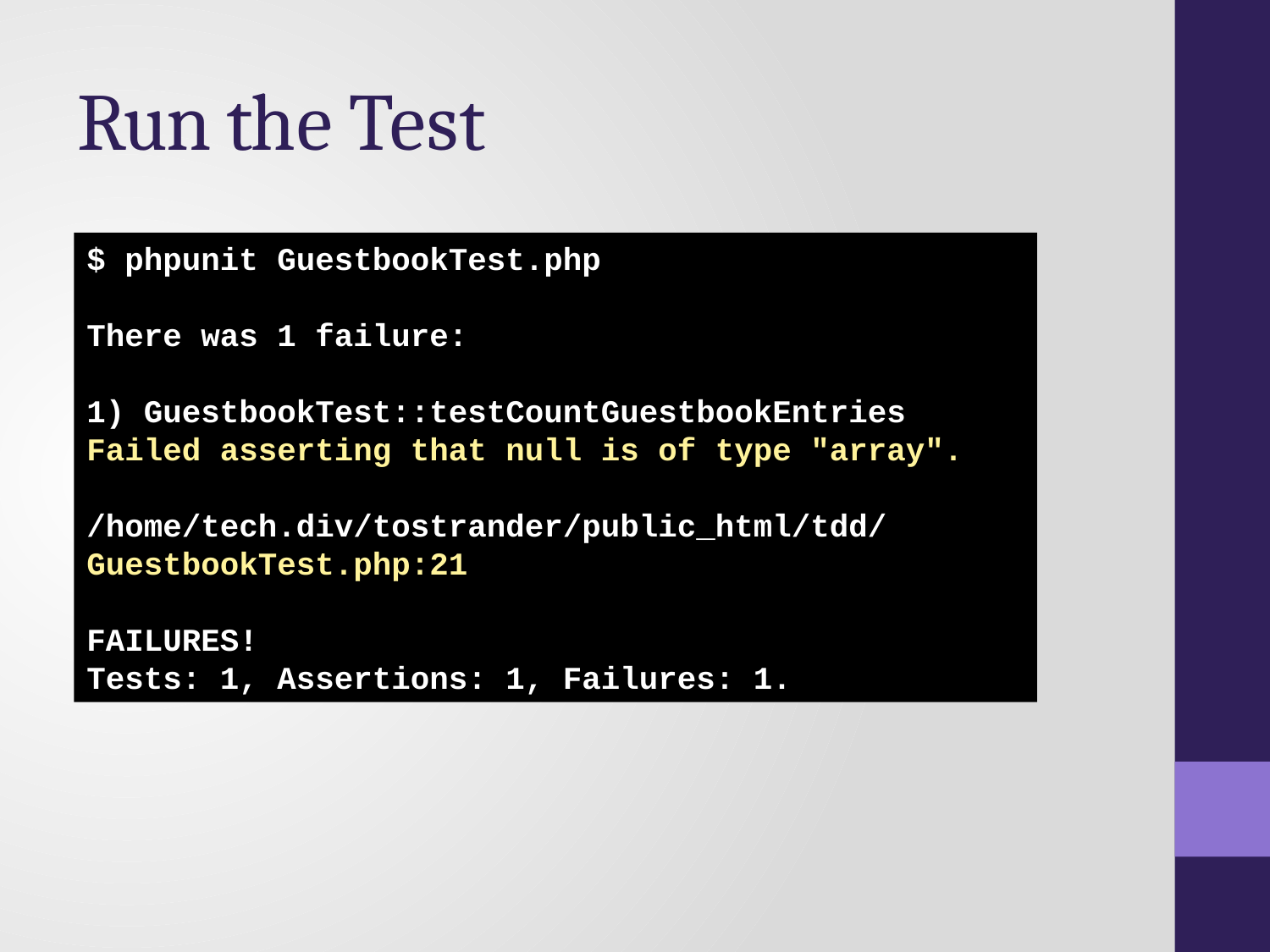

# Run the Test
$ phpunit GuestbookTest.php

There was 1 failure:

1) GuestbookTest::testCountGuestbookEntries
Failed asserting that null is of type "array".

/home/tech.div/tostrander/public_html/tdd/GuestbookTest.php:21

FAILURES!
Tests: 1, Assertions: 1, Failures: 1.